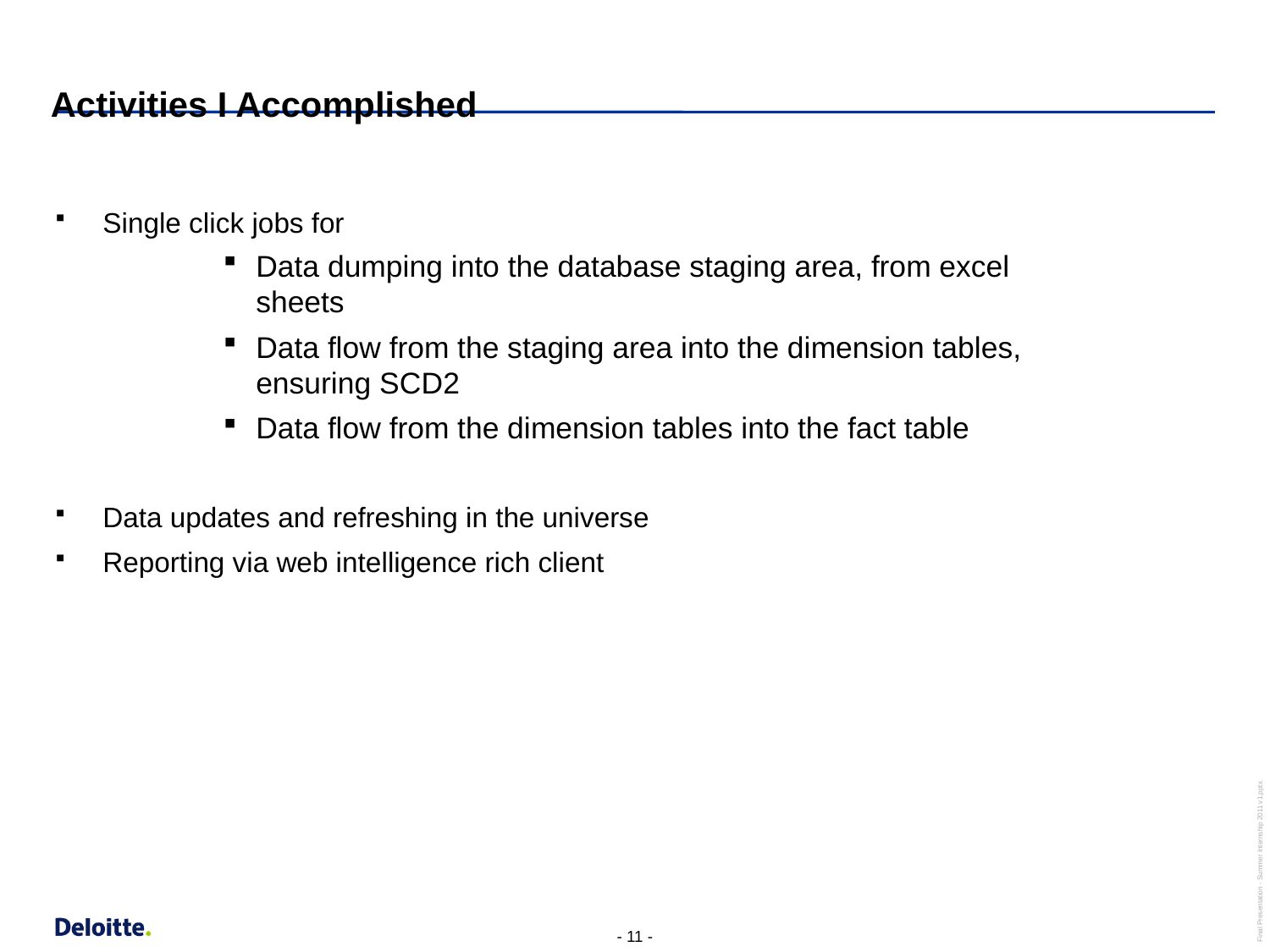

# Activities I Accomplished

Single click jobs for
Data dumping into the database staging area, from excel sheets
Data flow from the staging area into the dimension tables, ensuring SCD2
Data flow from the dimension tables into the fact table

Data updates and refreshing in the universe
Reporting via web intelligence rich client